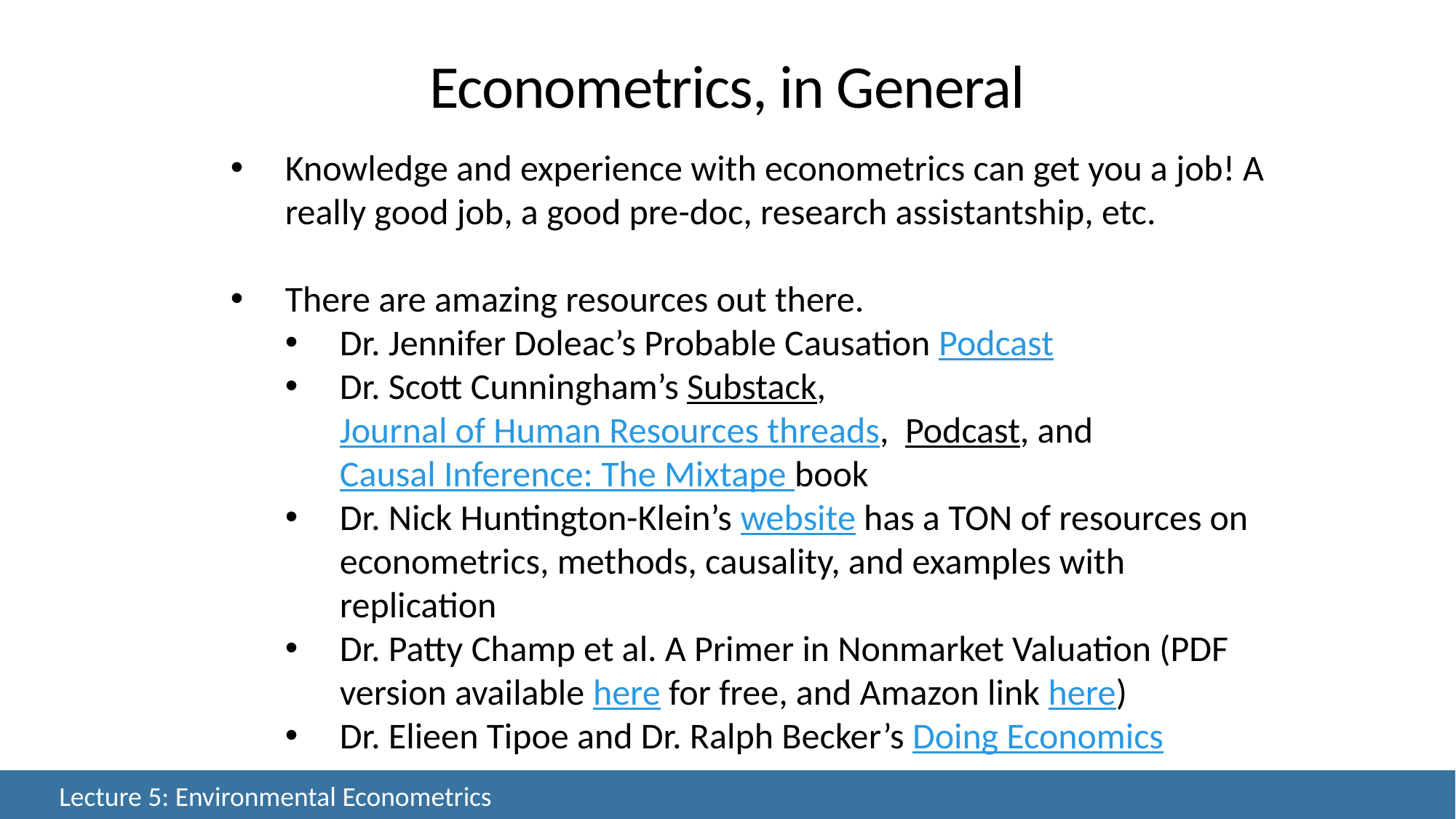

Econometrics, in General
Knowledge and experience with econometrics can get you a job! A really good job, a good pre-doc, research assistantship, etc.

There are amazing resources out there.
Dr. Jennifer Doleac’s Probable Causation Podcast
Dr. Scott Cunningham’s Substack, Journal of Human Resources threads,  Podcast, and Causal Inference: The Mixtape book
Dr. Nick Huntington-Klein’s website has a TON of resources on econometrics, methods, causality, and examples with replication
Dr. Patty Champ et al. A Primer in Nonmarket Valuation (PDF version available here for free, and Amazon link here)
Dr. Elieen Tipoe and Dr. Ralph Becker’s Doing Economics